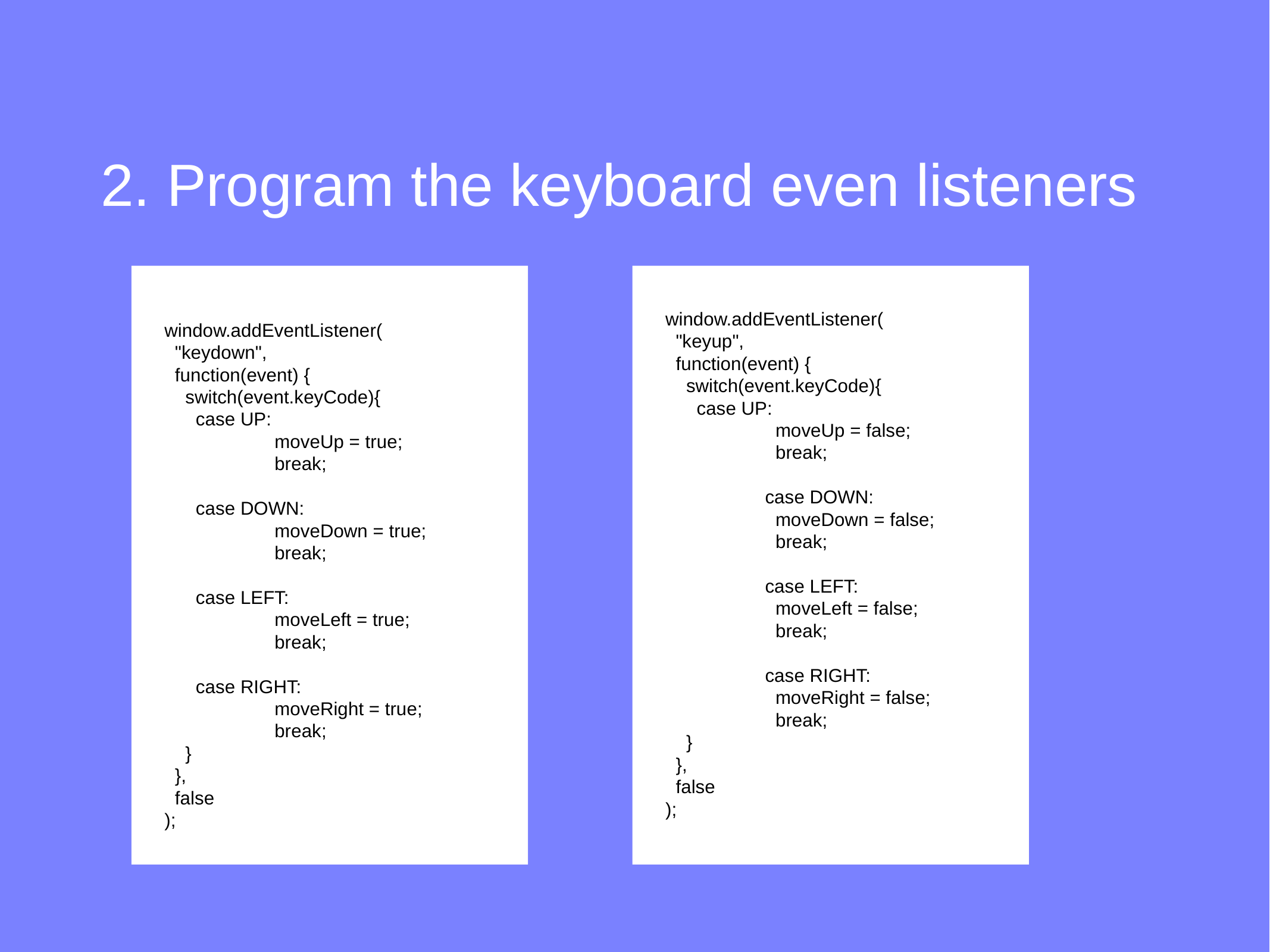

2. Program the keyboard even listeners

window.addEventListener(
  "keydown",
  function(event) {
    switch(event.keyCode){
      case UP:
	    moveUp = true;
	    break;

      case DOWN:
	    moveDown = true;
	    break;

      case LEFT:
	    moveLeft = true;
	    break;

      case RIGHT:
	    moveRight = true;
	    break;
    }
  },
  false
);
window.addEventListener(
  "keyup",
  function(event) {
    switch(event.keyCode){
      case UP:
	    moveUp = false;
	    break;

	  case DOWN:
	    moveDown = false;
	    break;

	  case LEFT:
	    moveLeft = false;
	    break;

	  case RIGHT:
	    moveRight = false;
	    break;
    }
  },
  false
);